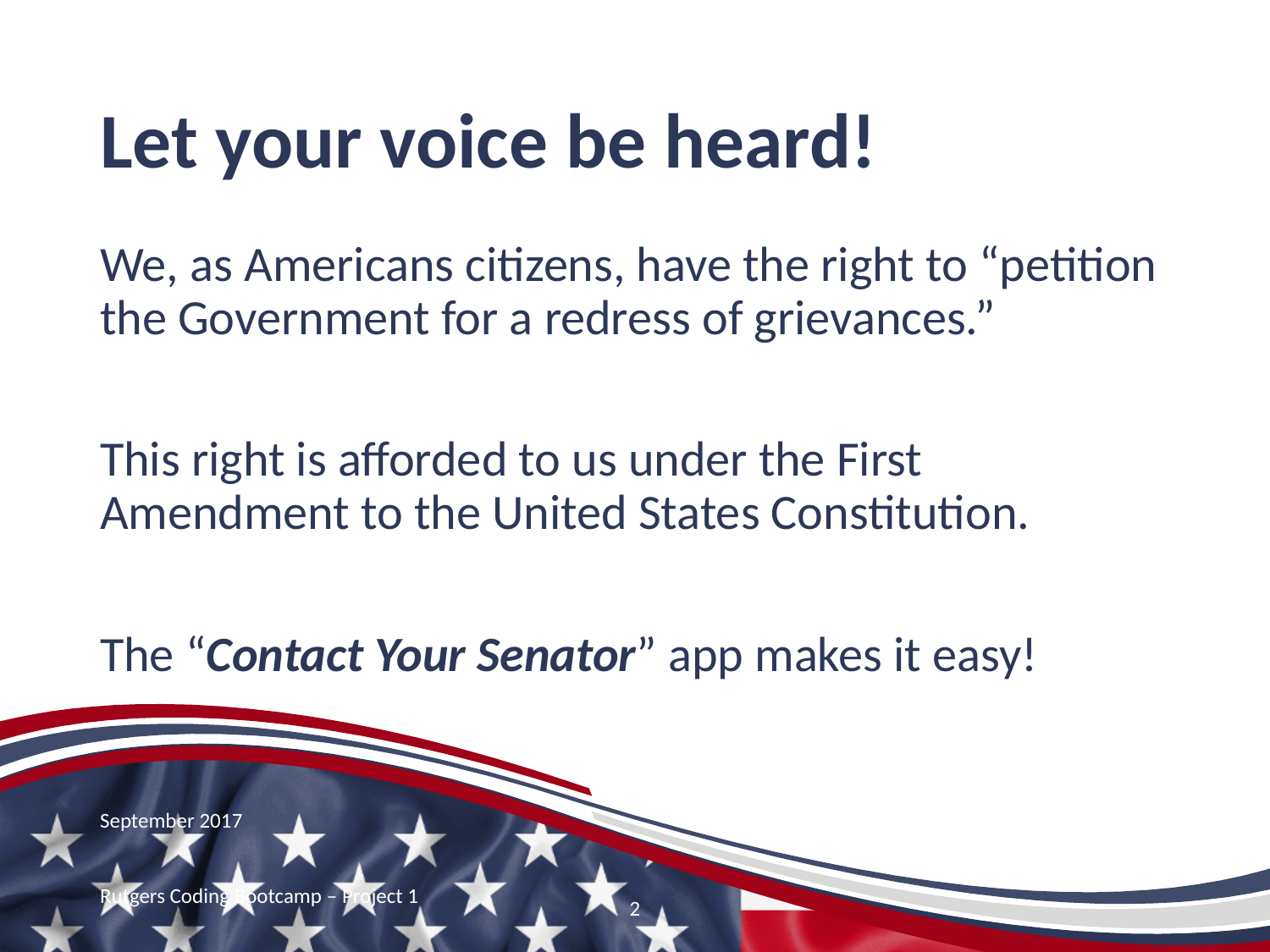

# Let your voice be heard!
We, as Americans citizens, have the right to “petition the Government for a redress of grievances.”

This right is afforded to us under the First Amendment to the United States Constitution.

The “Contact Your Senator” app makes it easy!

September 2017
Rutgers Coding Bootcamp – Project 1

2